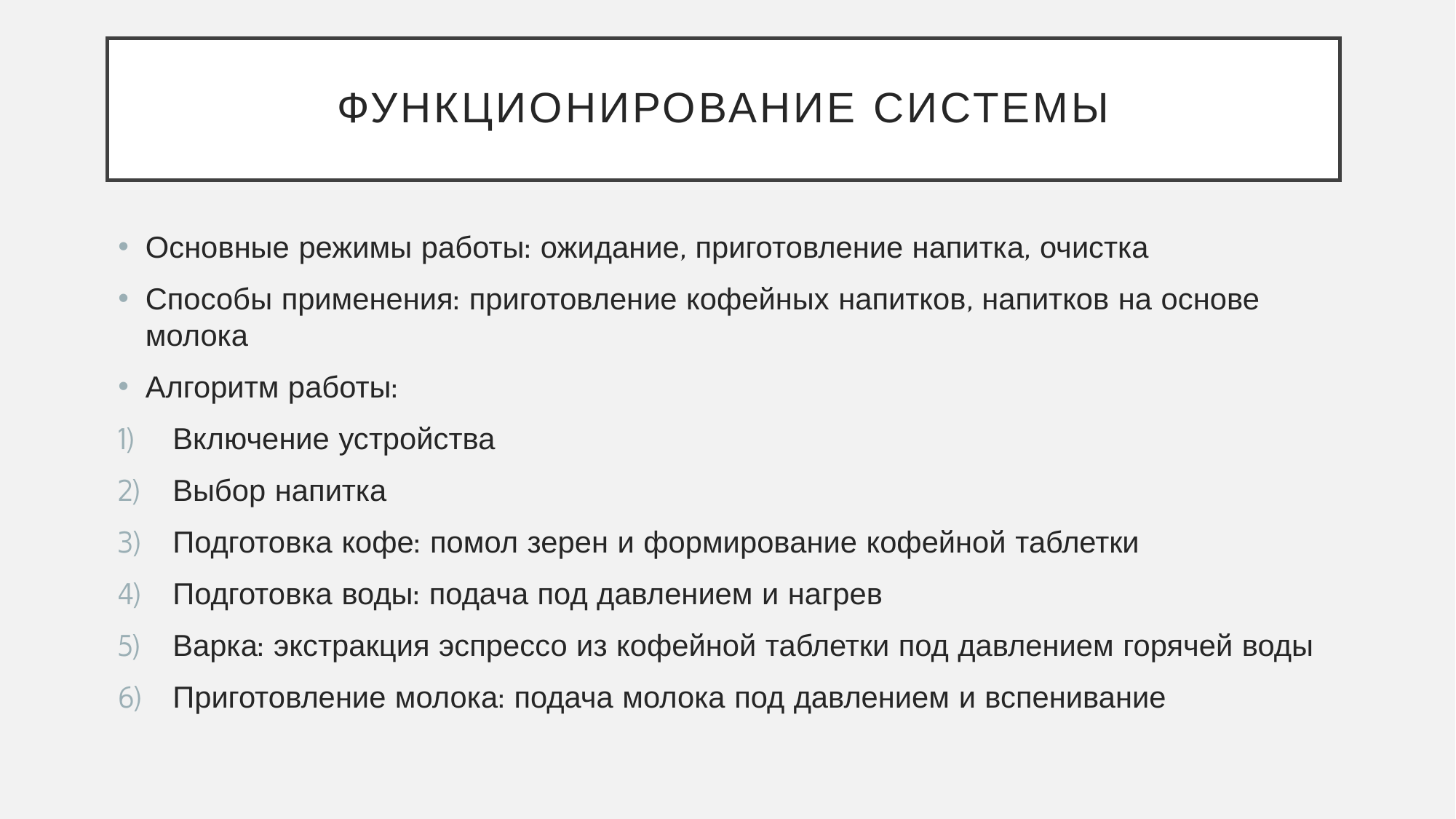

# Функционирование системы
Основные режимы работы: ожидание, приготовление напитка, очистка
Способы применения: приготовление кофейных напитков, напитков на основе молока
Алгоритм работы:
Включение устройства
Выбор напитка
Подготовка кофе: помол зерен и формирование кофейной таблетки
Подготовка воды: подача под давлением и нагрев
Варка: экстракция эспрессо из кофейной таблетки под давлением горячей воды
Приготовление молока: подача молока под давлением и вспенивание